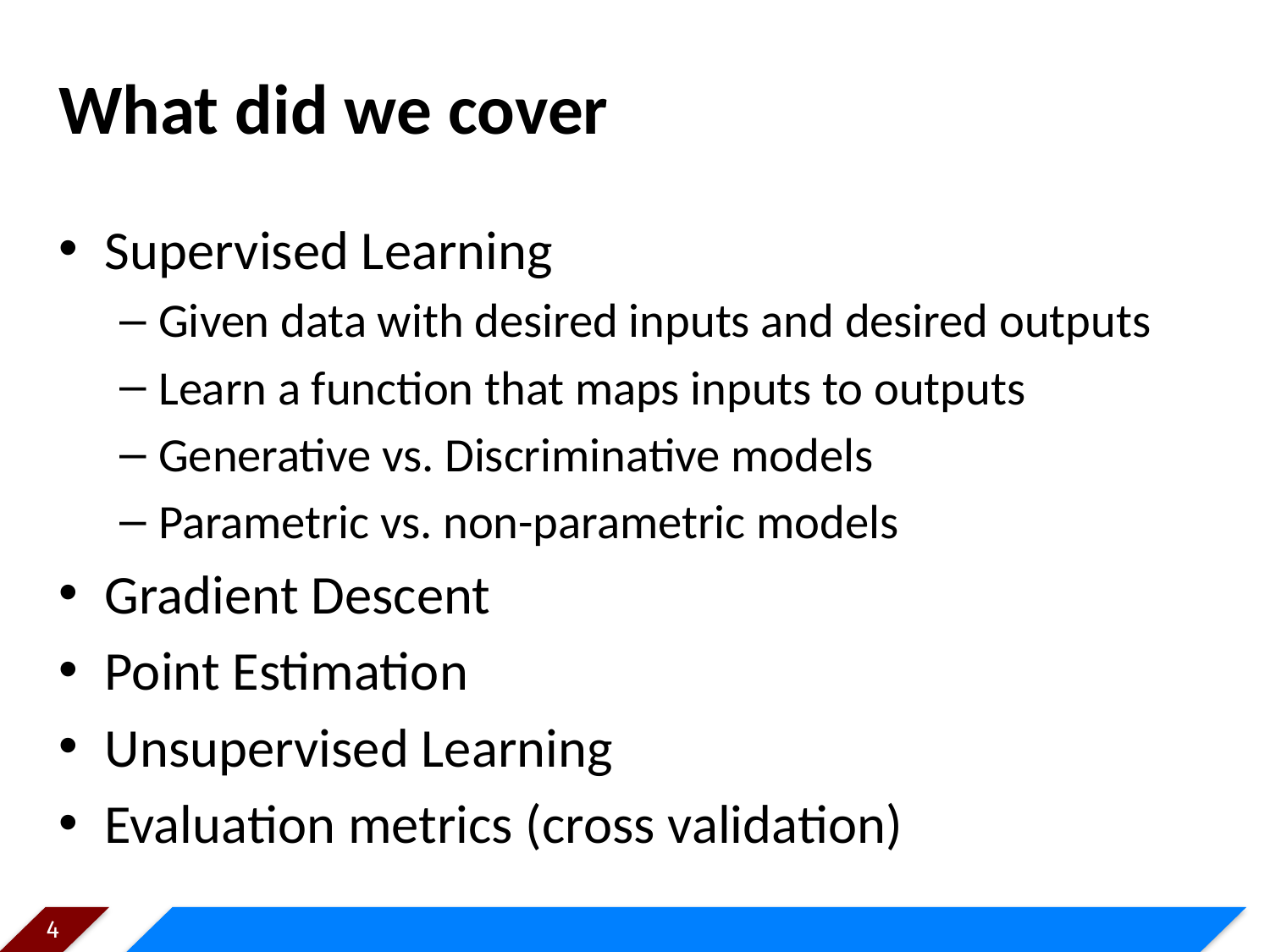

# What did we cover
Supervised Learning
Given data with desired inputs and desired outputs
Learn a function that maps inputs to outputs
Generative vs. Discriminative models
Parametric vs. non-parametric models
Gradient Descent
Point Estimation
Unsupervised Learning
Evaluation metrics (cross validation)